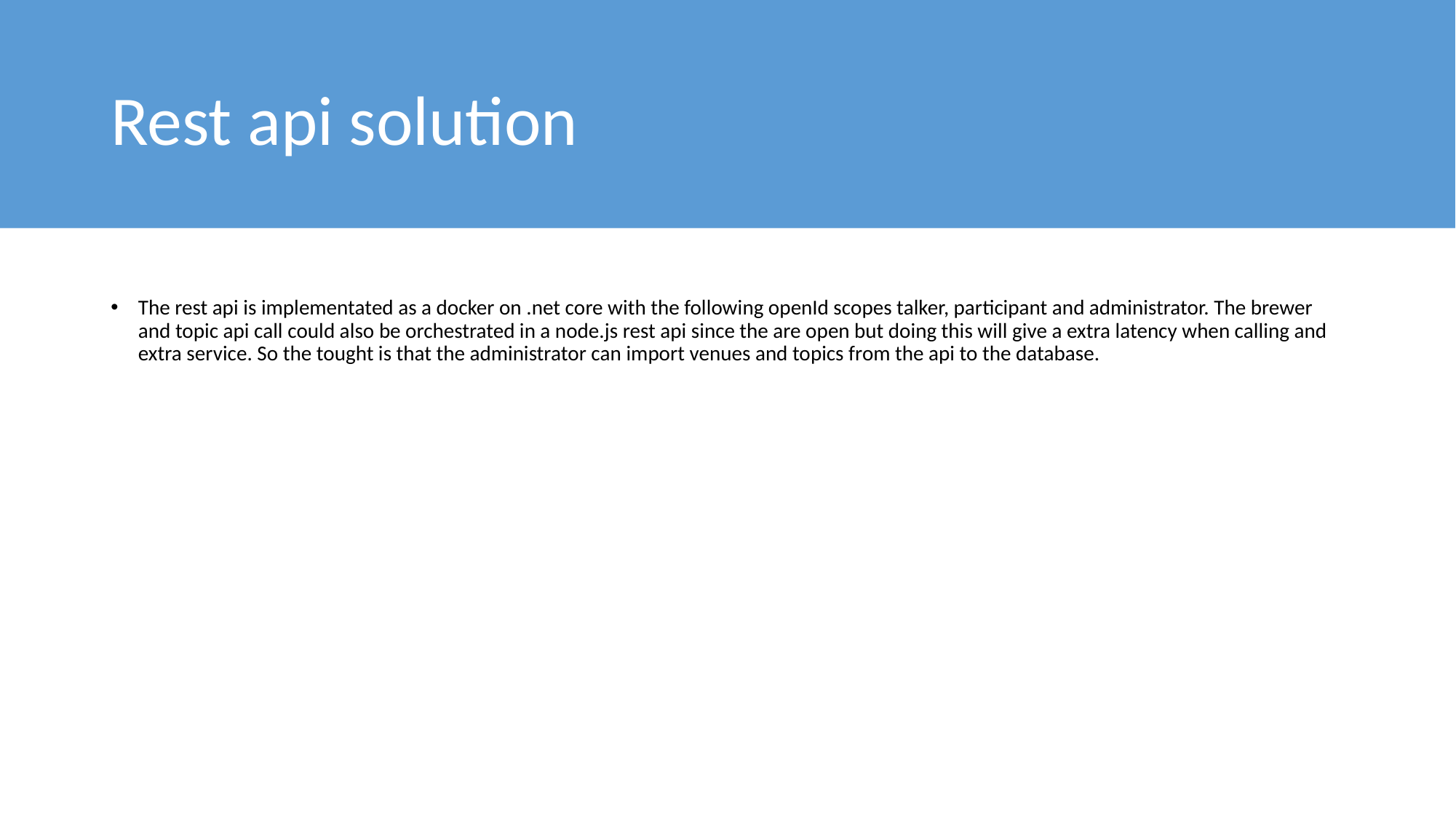

# Rest api solution
The rest api is implementated as a docker on .net core with the following openId scopes talker, participant and administrator. The brewer and topic api call could also be orchestrated in a node.js rest api since the are open but doing this will give a extra latency when calling and extra service. So the tought is that the administrator can import venues and topics from the api to the database.